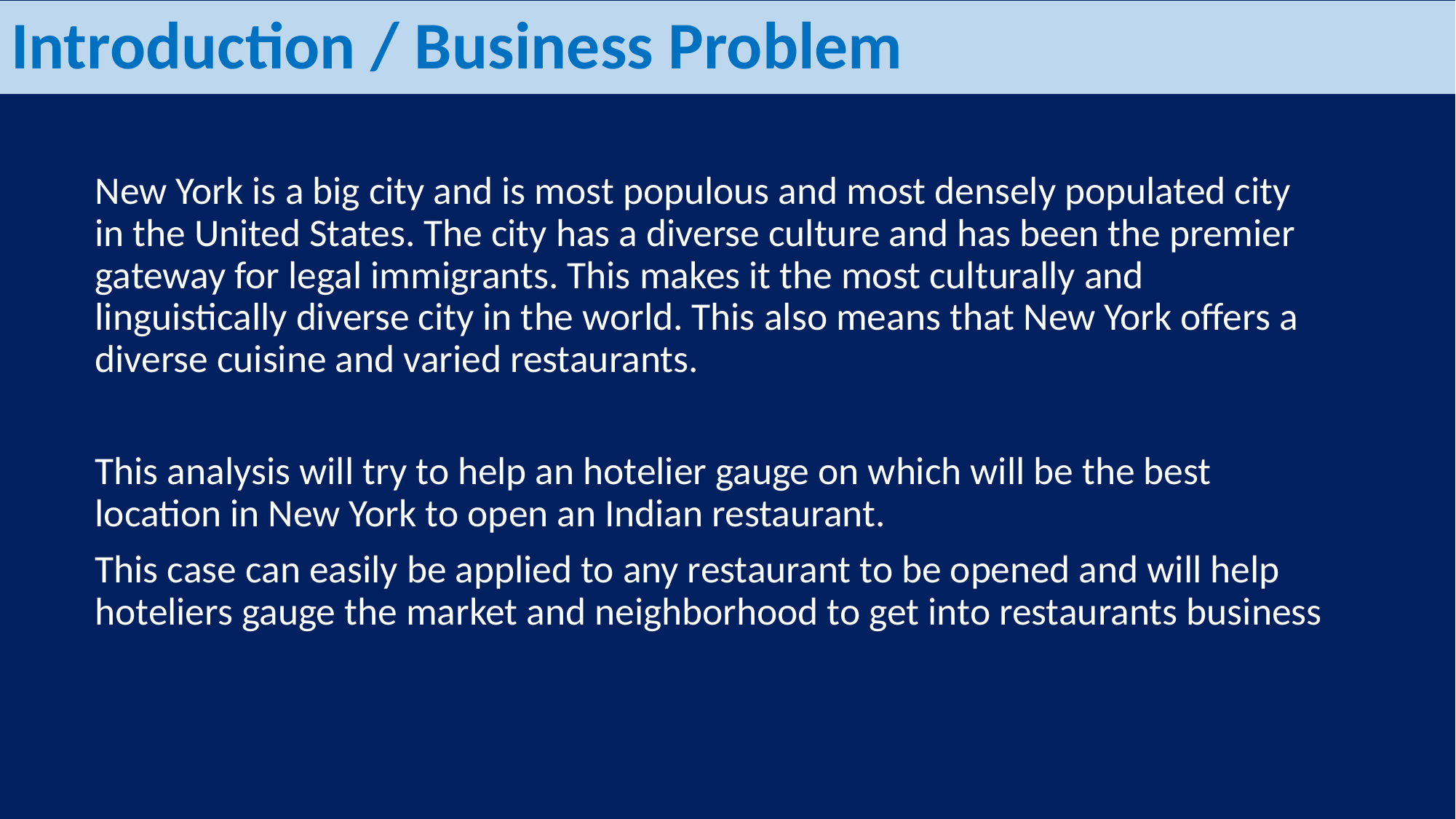

# Introduction / Business Problem
New York is a big city and is most populous and most densely populated city in the United States. The city has a diverse culture and has been the premier gateway for legal immigrants. This makes it the most culturally and linguistically diverse city in the world. This also means that New York offers a diverse cuisine and varied restaurants.

This analysis will try to help an hotelier gauge on which will be the best location in New York to open an Indian restaurant.
This case can easily be applied to any restaurant to be opened and will help hoteliers gauge the market and neighborhood to get into restaurants business